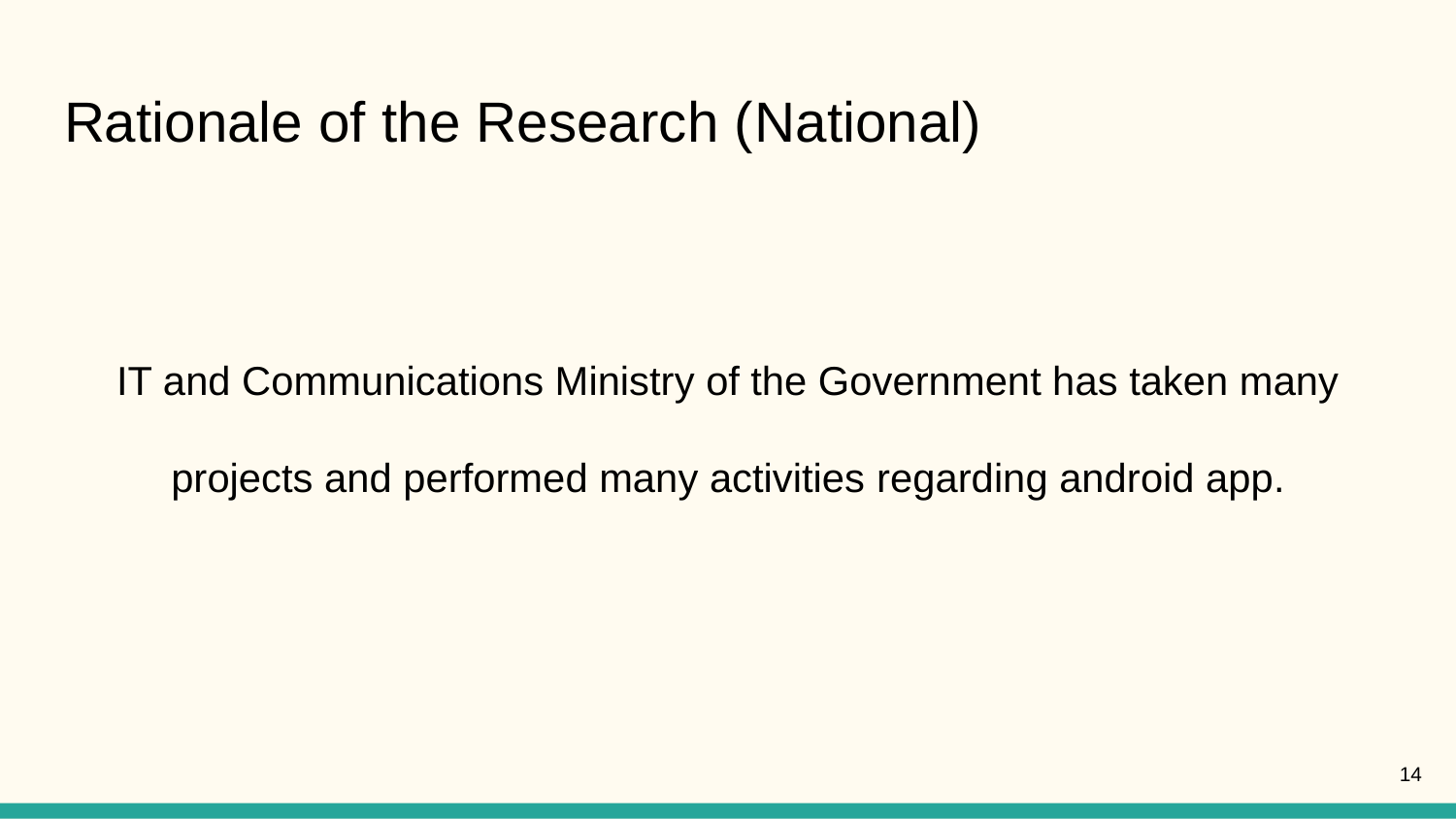

# Rationale of the Research (National)
IT and Communications Ministry of the Government has taken many projects and performed many activities regarding android app.
14